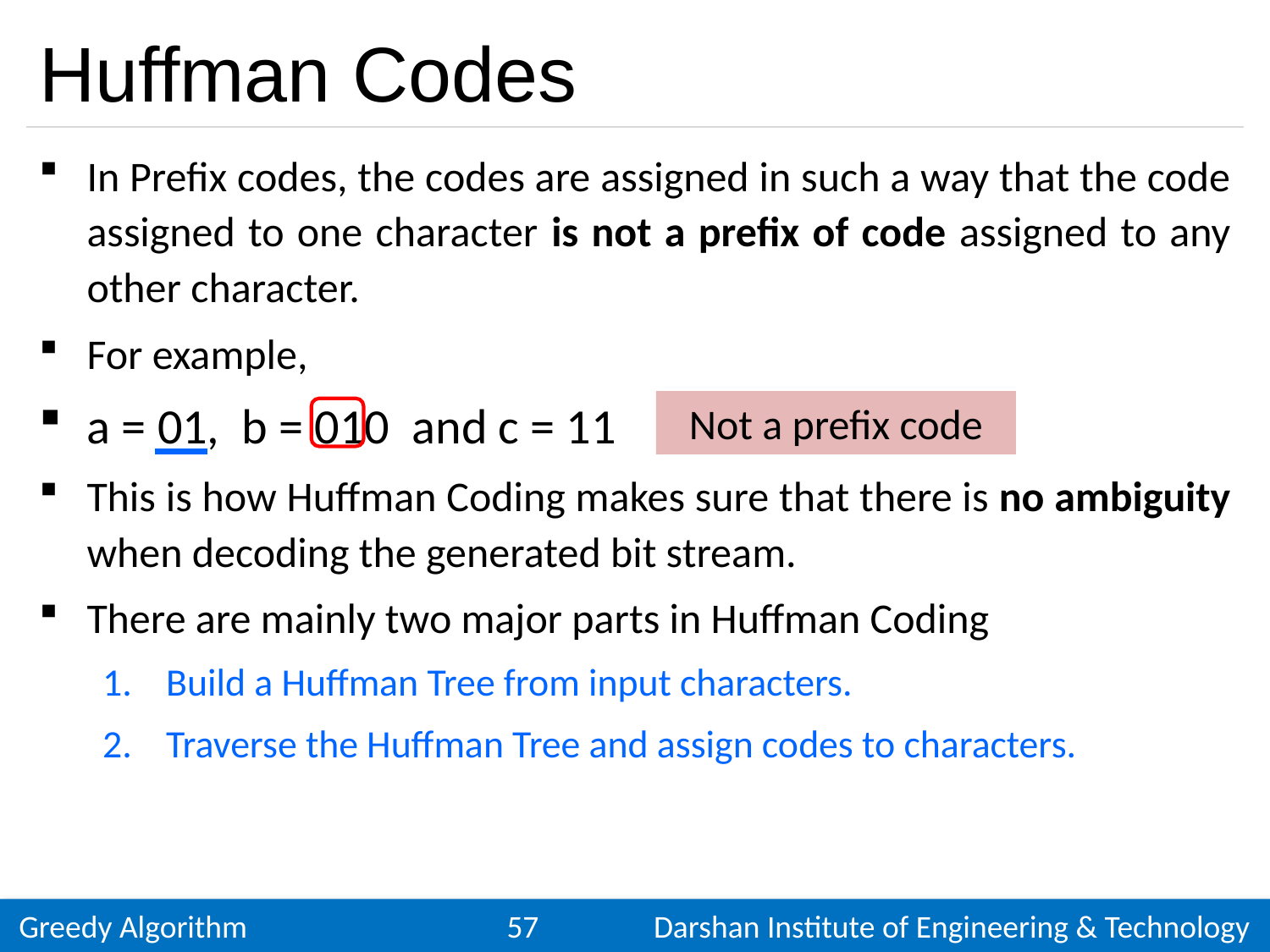

# Huffman Codes
In Prefix codes, the codes are assigned in such a way that the code assigned to one character is not a prefix of code assigned to any other character.
For example,
a = 01,  b = 010  and c = 11
This is how Huffman Coding makes sure that there is no ambiguity when decoding the generated bit stream.
There are mainly two major parts in Huffman Coding
Build a Huffman Tree from input characters.
Traverse the Huffman Tree and assign codes to characters.
Not a prefix code